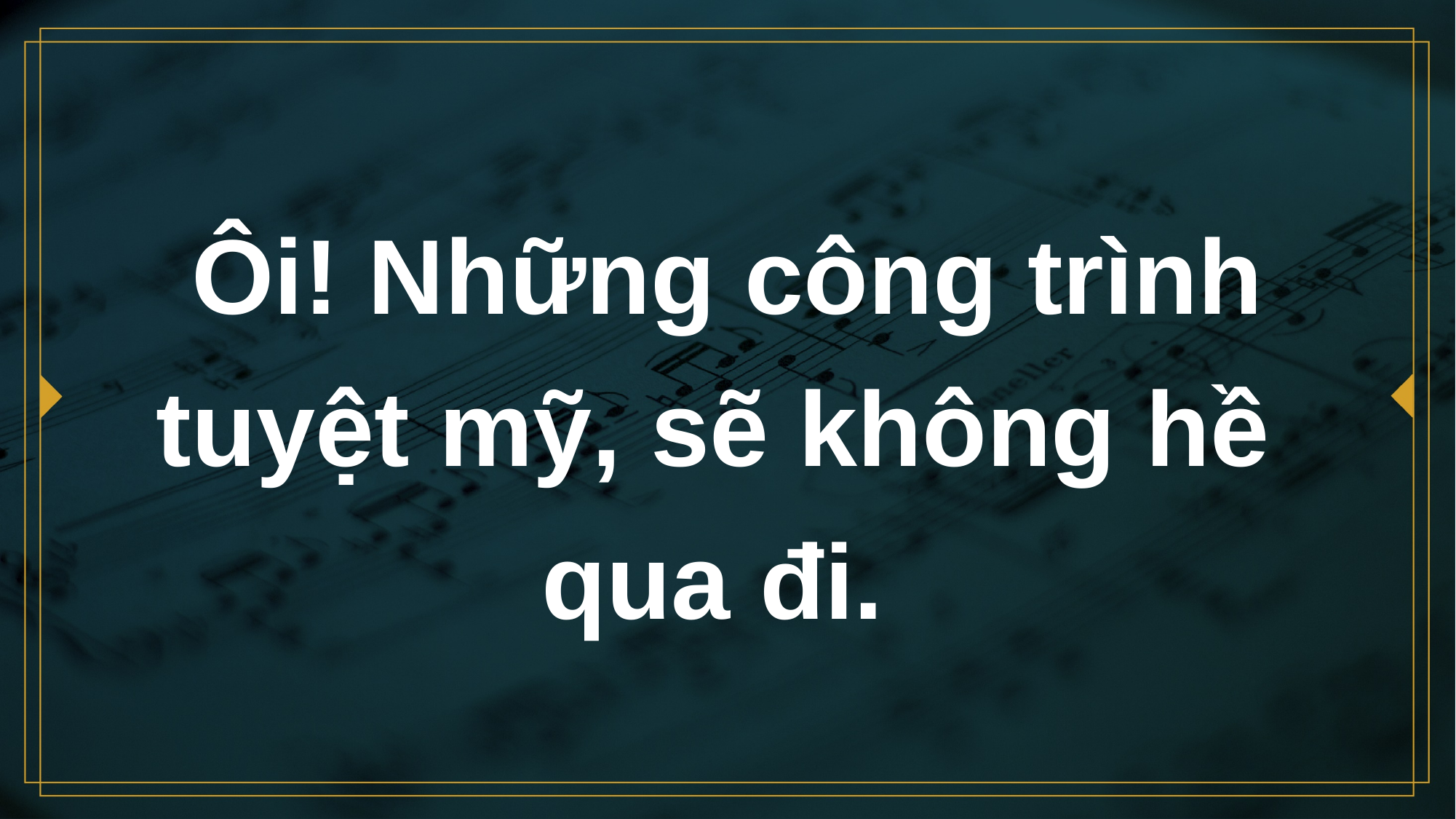

# Ôi! Những công trình tuyệt mỹ, sẽ không hề qua đi.